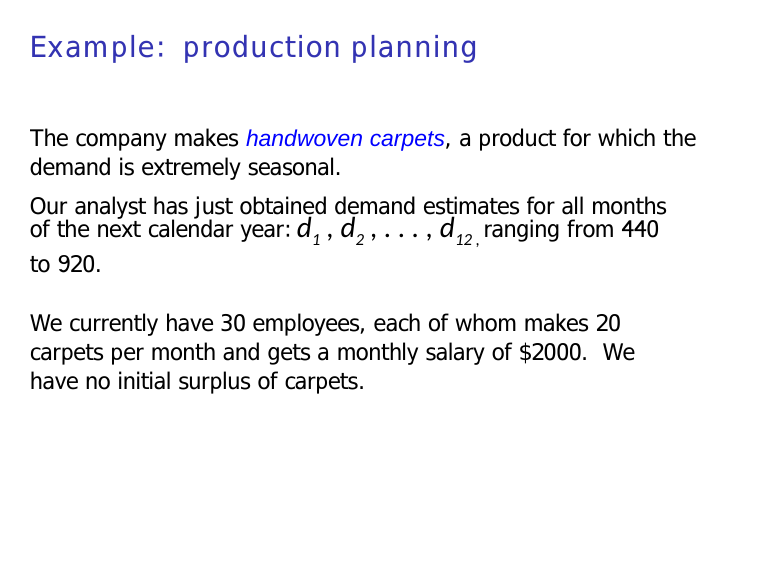

# Example:  production planning
The company makes handwoven carpets, a product for which the demand is extremely seasonal.
Our analyst has just obtained demand estimates for all months of the next calendar year: d1 , d2 , . . . , d12 , ranging from 440 to 920.

We currently have 30 employees, each of whom makes 20 carpets per month and gets a monthly salary of $2000.  We have no initial surplus of carpets.